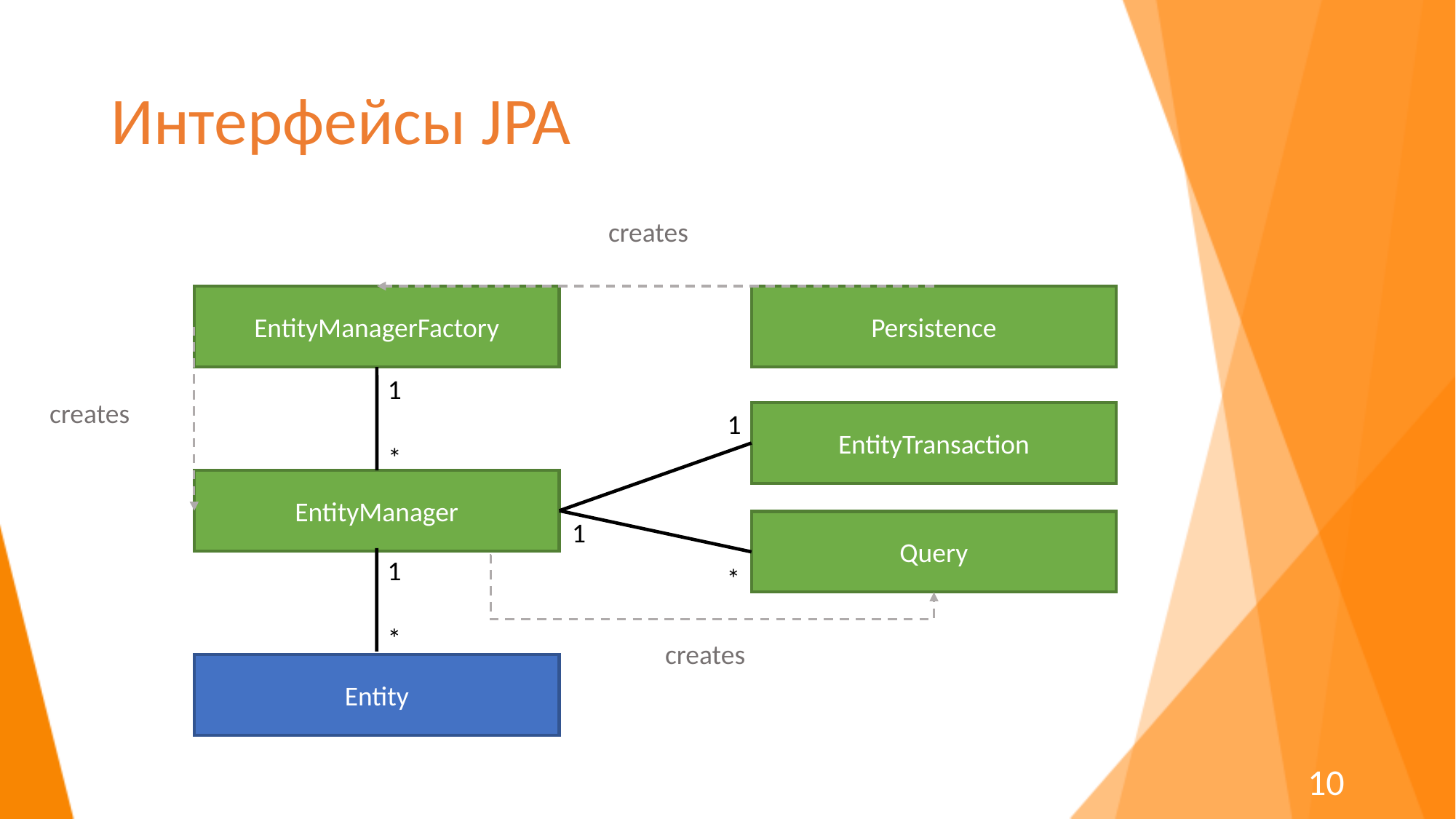

# Интерфейсы JPA
creates
EntityManagerFactory
Persistence

1

creates
1
EntityTransaction
*

EntityManager
1

Query
1

*
*
creates
Entity
10